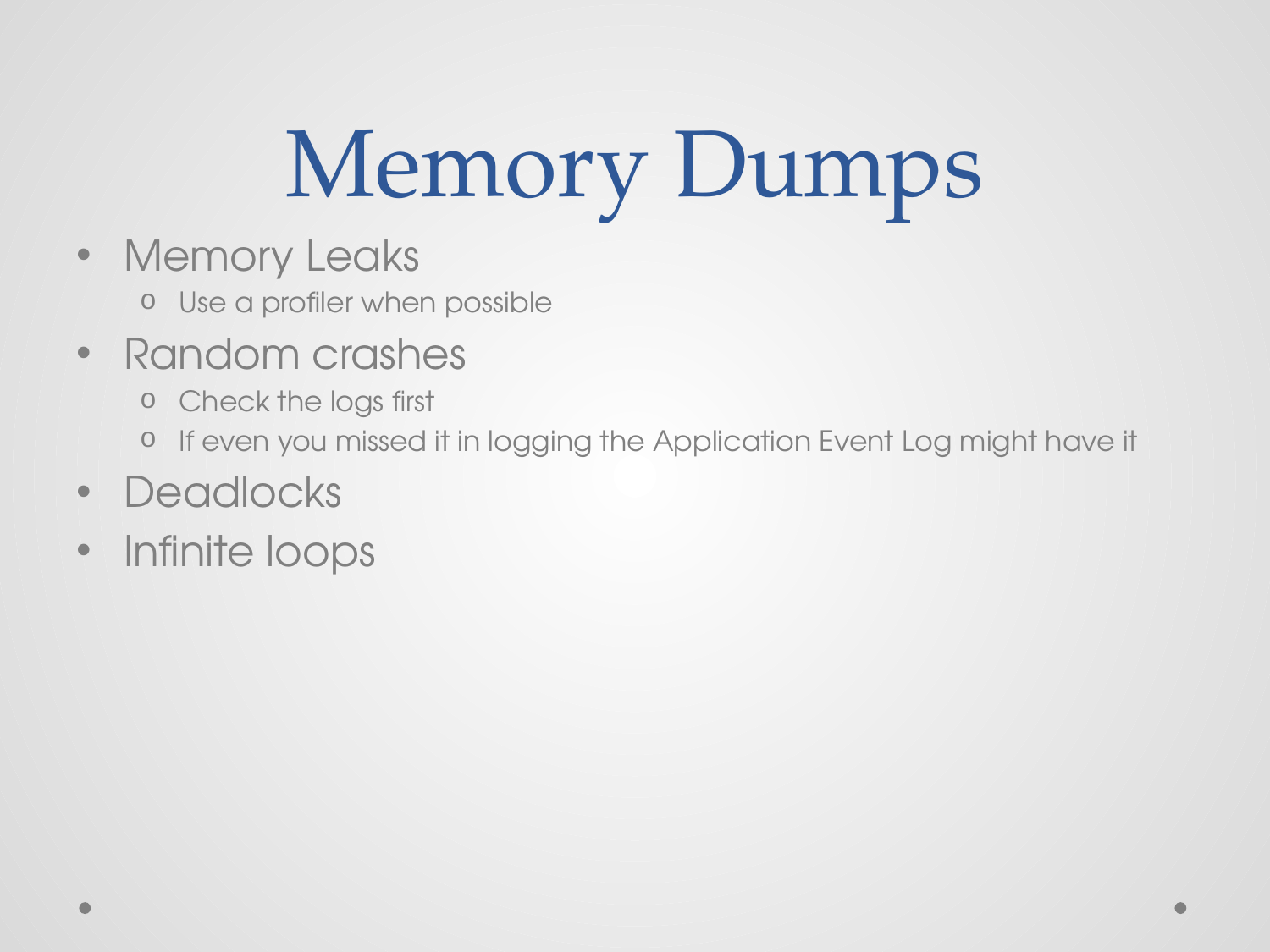

# Memory Dumps
Memory Leaks
Use a profiler when possible
Random crashes
Check the logs first
If even you missed it in logging the Application Event Log might have it
Deadlocks
Infinite loops